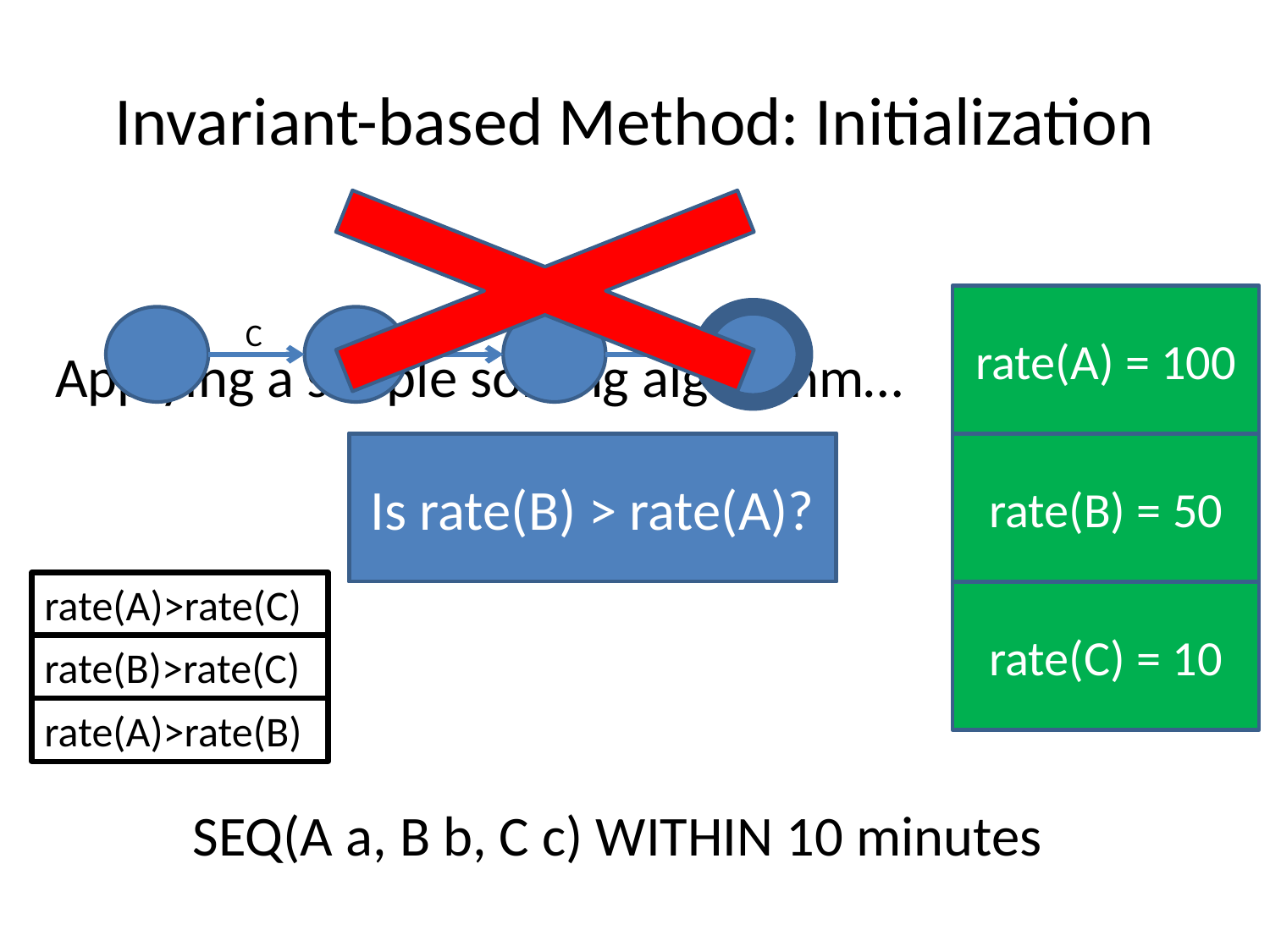

# Invariant-based Method: Initialization

rate(A) = 100

B

A

C
Applying a simple sorting algorithm…
Is rate(A) > rate(C)?
Is rate(B) > rate(C)?
Is rate(B) > rate(A)?
rate(B) = 50
rate(A)>rate(C)
rate(C) = 10
rate(B)>rate(C)
rate(A)>rate(B)
SEQ(A a, B b, C c) WITHIN 10 minutes